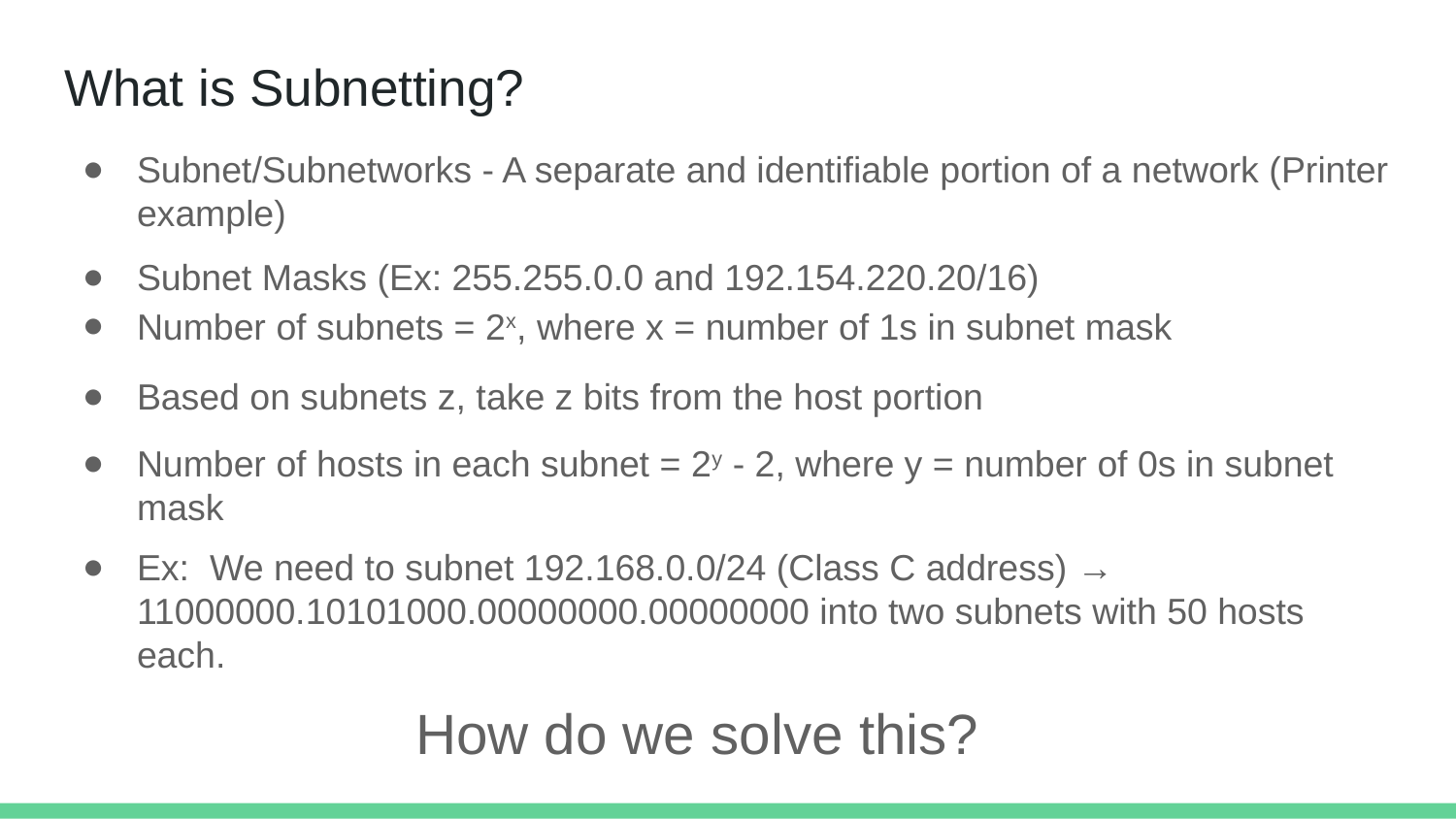

# What is Subnetting?
Subnet/Subnetworks - A separate and identifiable portion of a network (Printer example)
Subnet Masks (Ex: 255.255.0.0 and 192.154.220.20/16)
Number of subnets = 2x, where x = number of 1s in subnet mask
Based on subnets z, take z bits from the host portion
Number of hosts in each subnet = 2y - 2, where y = number of 0s in subnet mask
Ex:  We need to subnet 192.168.0.0/24 (Class C address) → 11000000.10101000.00000000.00000000 into two subnets with 50 hosts each.
How do we solve this?